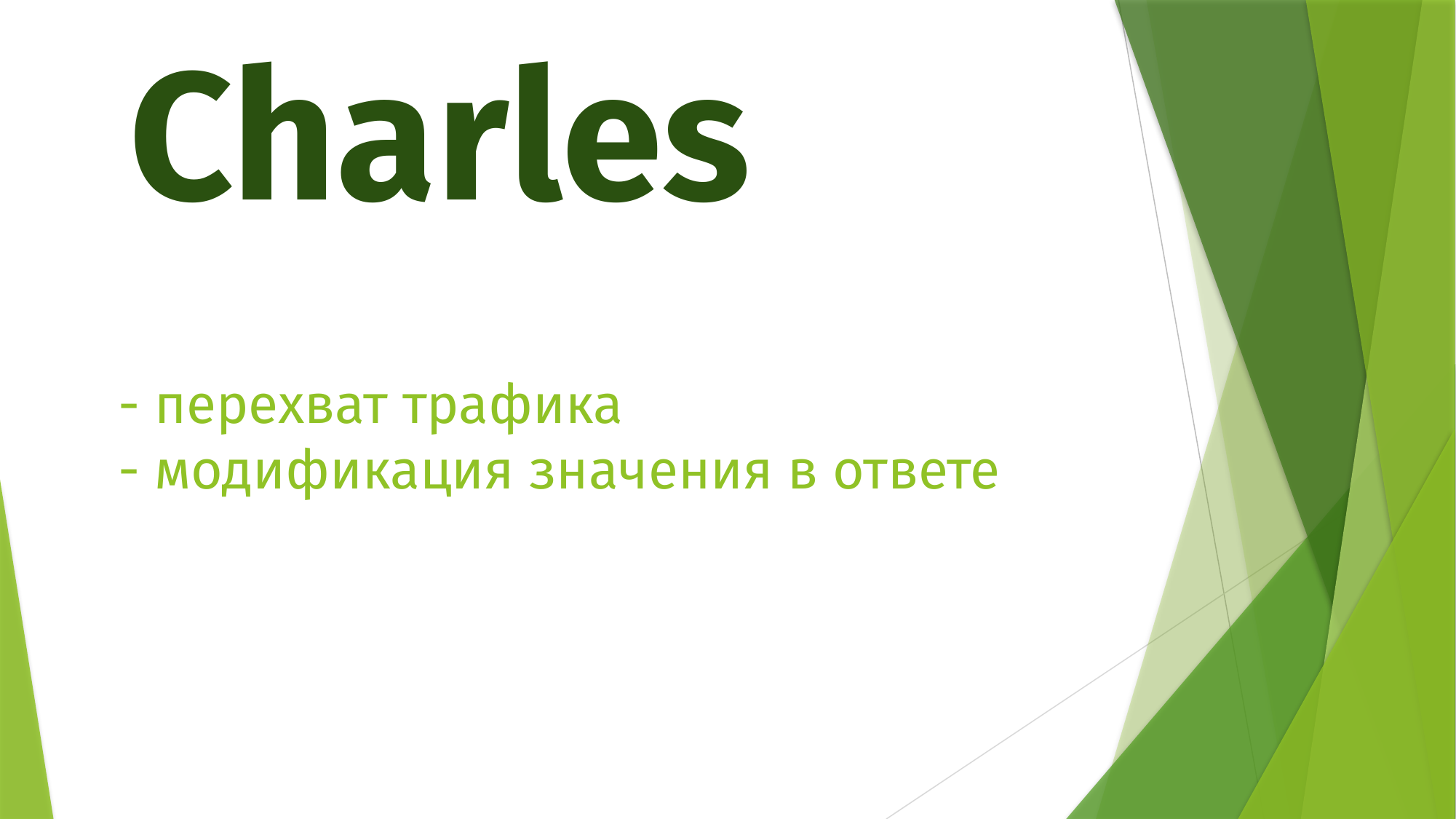

Charles
# - перехват трафика - модификация значения в ответе